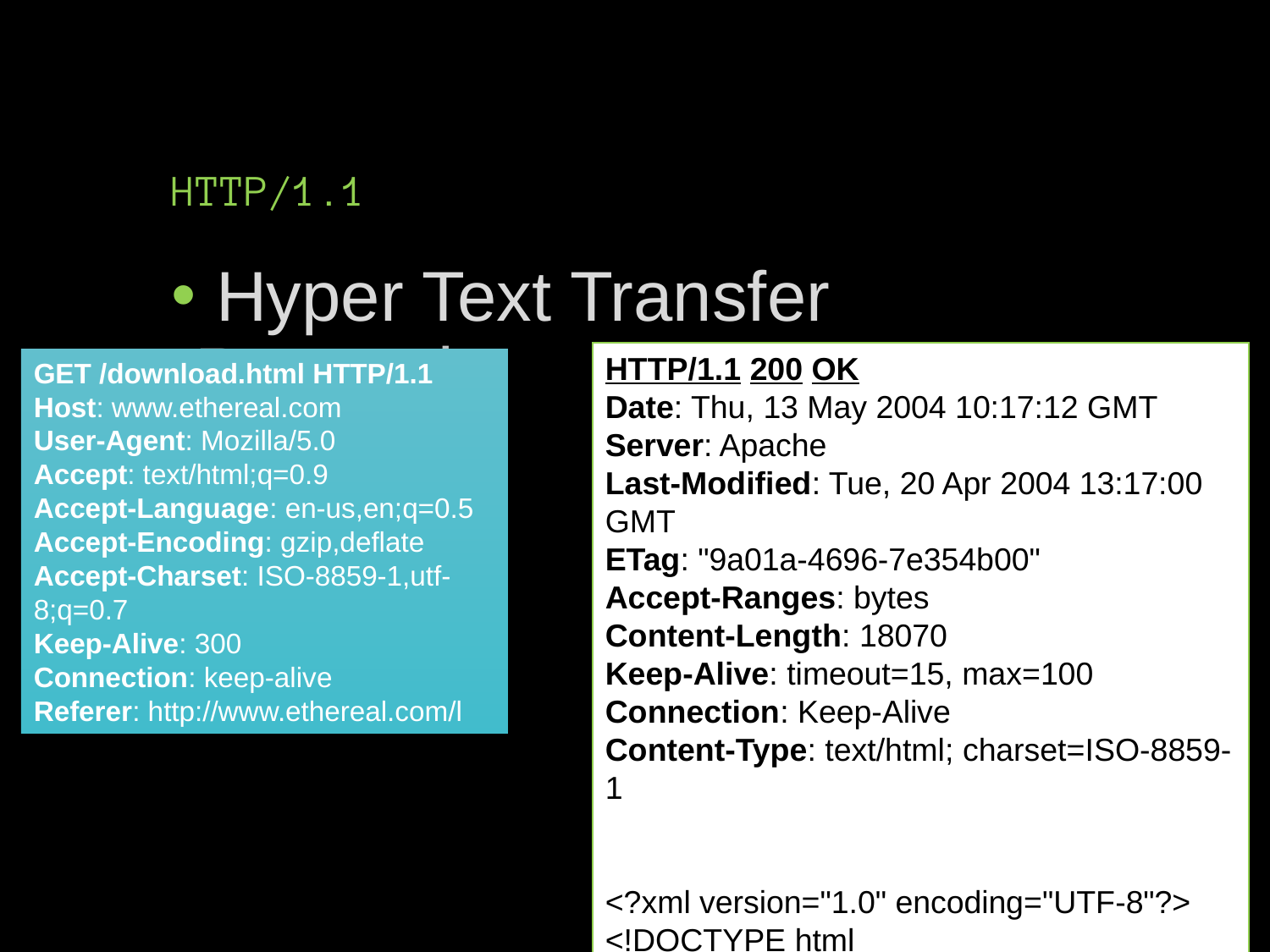

# HTTP/1.1
 Hyper Text Transfer Protocol
HTTP/1.1 200 OK
Date: Thu, 13 May 2004 10:17:12 GMT
Server: Apache
Last-Modified: Tue, 20 Apr 2004 13:17:00 GMT
ETag: "9a01a-4696-7e354b00"
Accept-Ranges: bytes
Content-Length: 18070
Keep-Alive: timeout=15, max=100
Connection: Keep-Alive
Content-Type: text/html; charset=ISO-8859-1

<?xml version="1.0" encoding="UTF-8"?>
<!DOCTYPE html
…………
GET /download.html HTTP/1.1
Host: www.ethereal.com
User-Agent: Mozilla/5.0
Accept: text/html;q=0.9
Accept-Language: en-us,en;q=0.5
Accept-Encoding: gzip,deflate
Accept-Charset: ISO-8859-1,utf-8;q=0.7
Keep-Alive: 300
Connection: keep-alive
Referer: http://www.ethereal.com/l